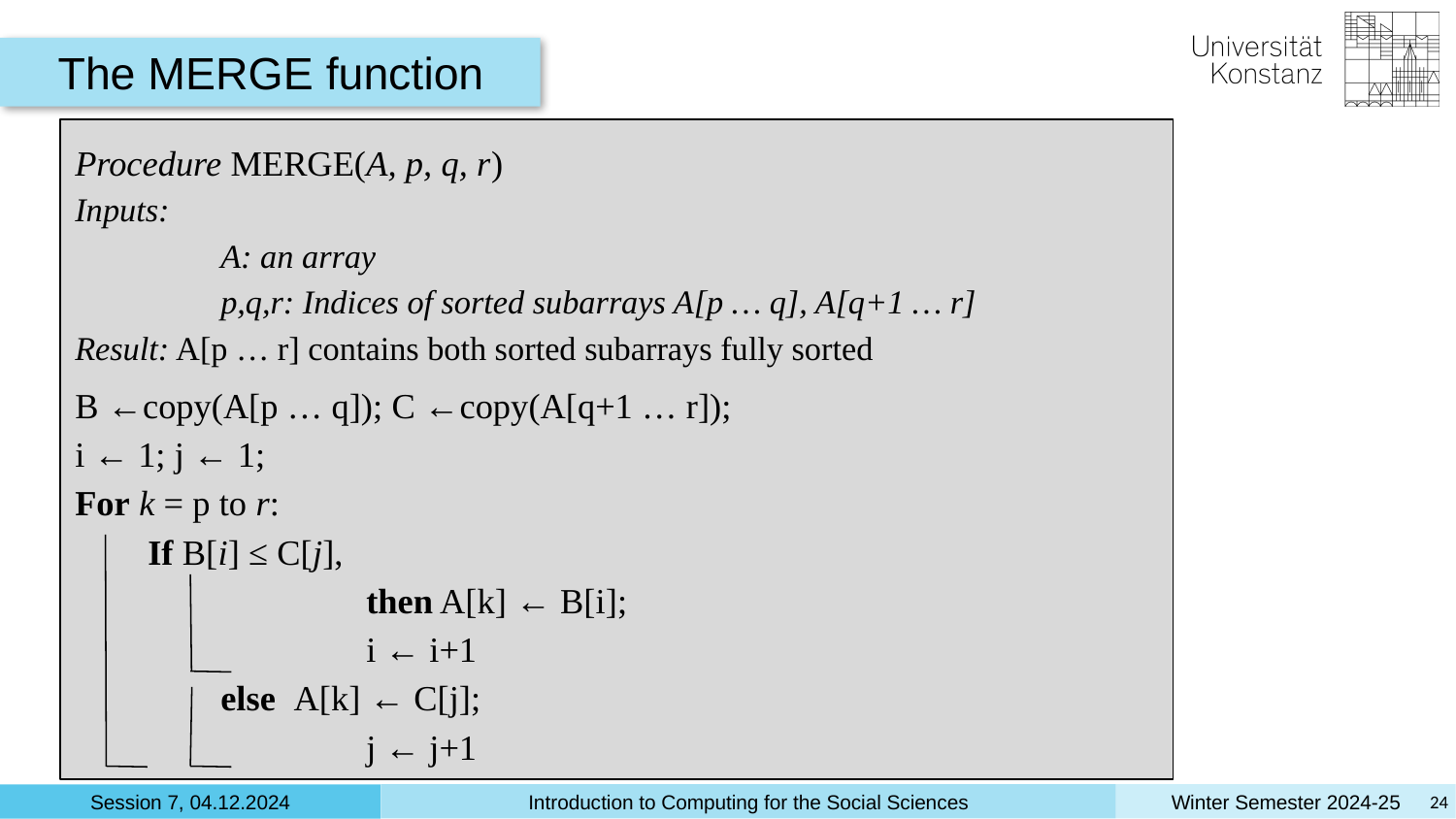

The MERGE function

Procedure MERGE(A, p, q, r)
Inputs:
  	A: an array
  	p,q,r: Indices of sorted subarrays A[p … q], A[q+1 … r]
Result: A[p … r] contains both sorted subarrays fully sorted
B ←copy(A[p … q]); C ←copy(A[q+1 … r]);
i ← 1; j ← 1;
For k = p to r:
If B[i] ≤ C[j],
		then A[k] ← B[i];
		i ← i+1
else  A[k] ← C[j];
		j ← j+1